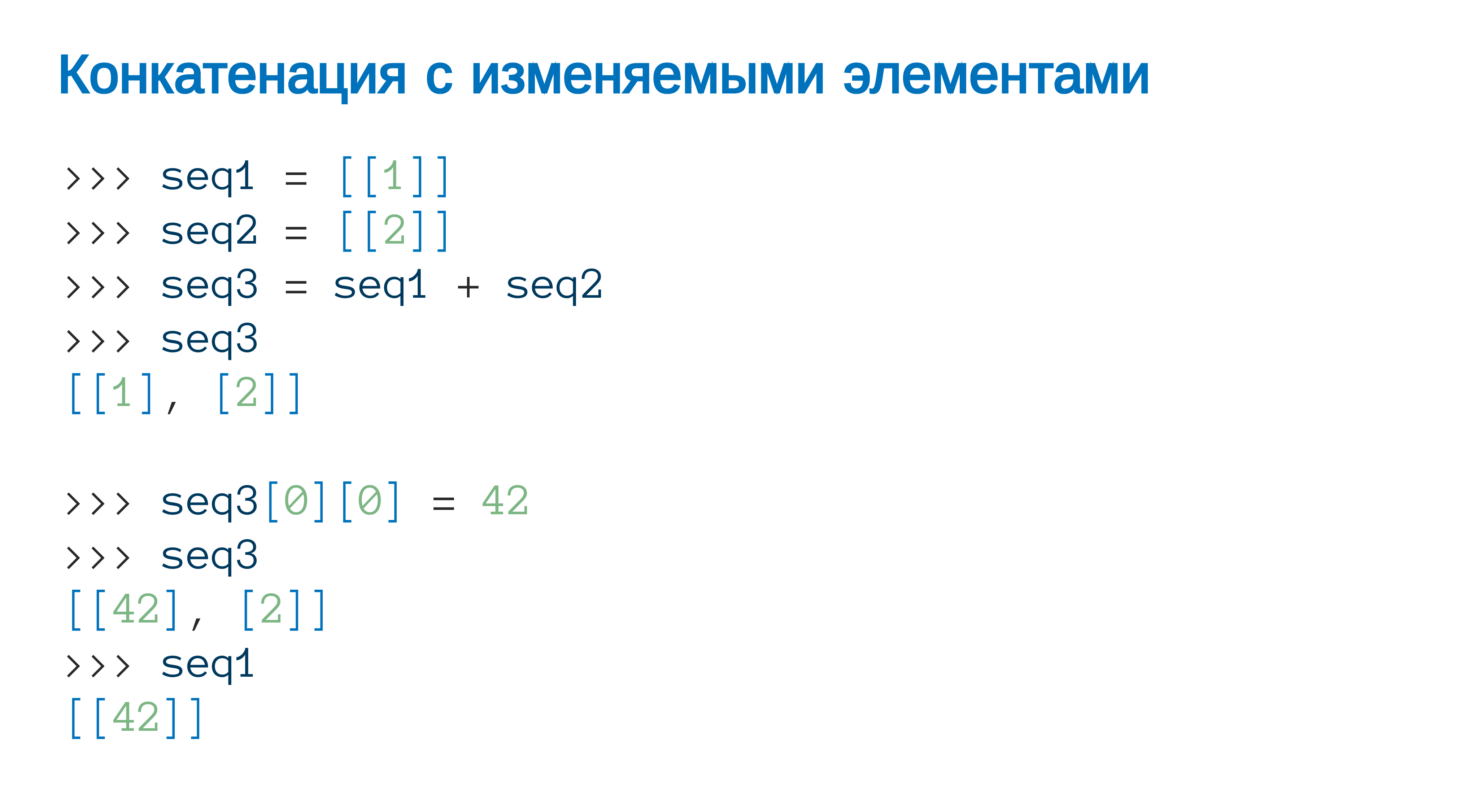

# Конкатенация с изменяемыми элементами
>>> seq1 = [[1]]
>>> seq2 = [[2]]
>>> seq3 = seq1 + seq2
>>> seq3
[[1], [2]]

>>> seq3[0][0] = 42
>>> seq3
[[42], [2]]
>>> seq1
[[42]]
17